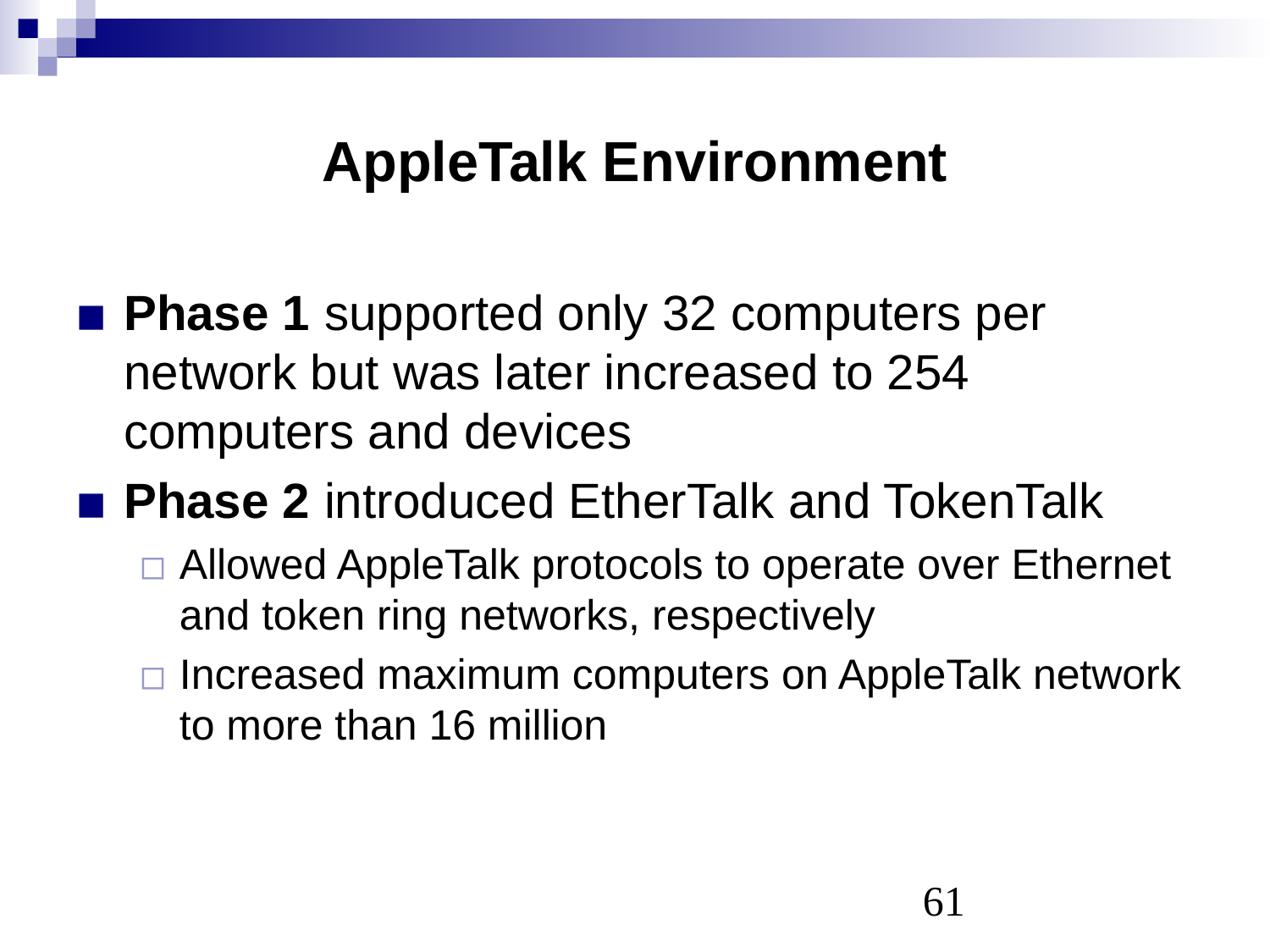

# AppleTalk Environment
Phase 1 supported only 32 computers per network but was later increased to 254 computers and devices
Phase 2 introduced EtherTalk and TokenTalk
Allowed AppleTalk protocols to operate over Ethernet and token ring networks, respectively
Increased maximum computers on AppleTalk network to more than 16 million
61